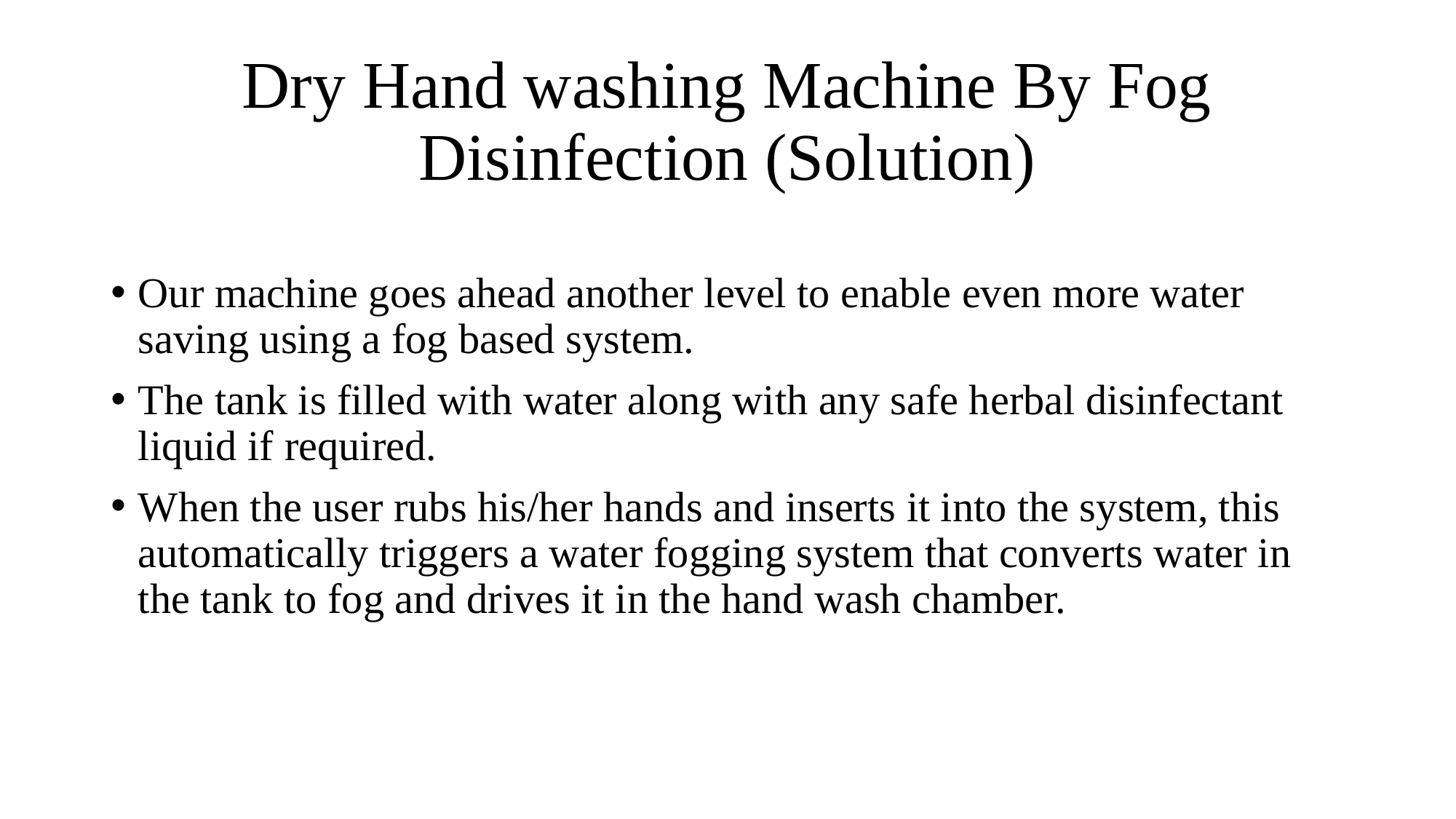

# Dry Hand washing Machine By Fog Disinfection (Solution)
Our machine goes ahead another level to enable even more water saving using a fog based system.
The tank is filled with water along with any safe herbal disinfectant liquid if required.
When the user rubs his/her hands and inserts it into the system, this automatically triggers a water fogging system that converts water in the tank to fog and drives it in the hand wash chamber.